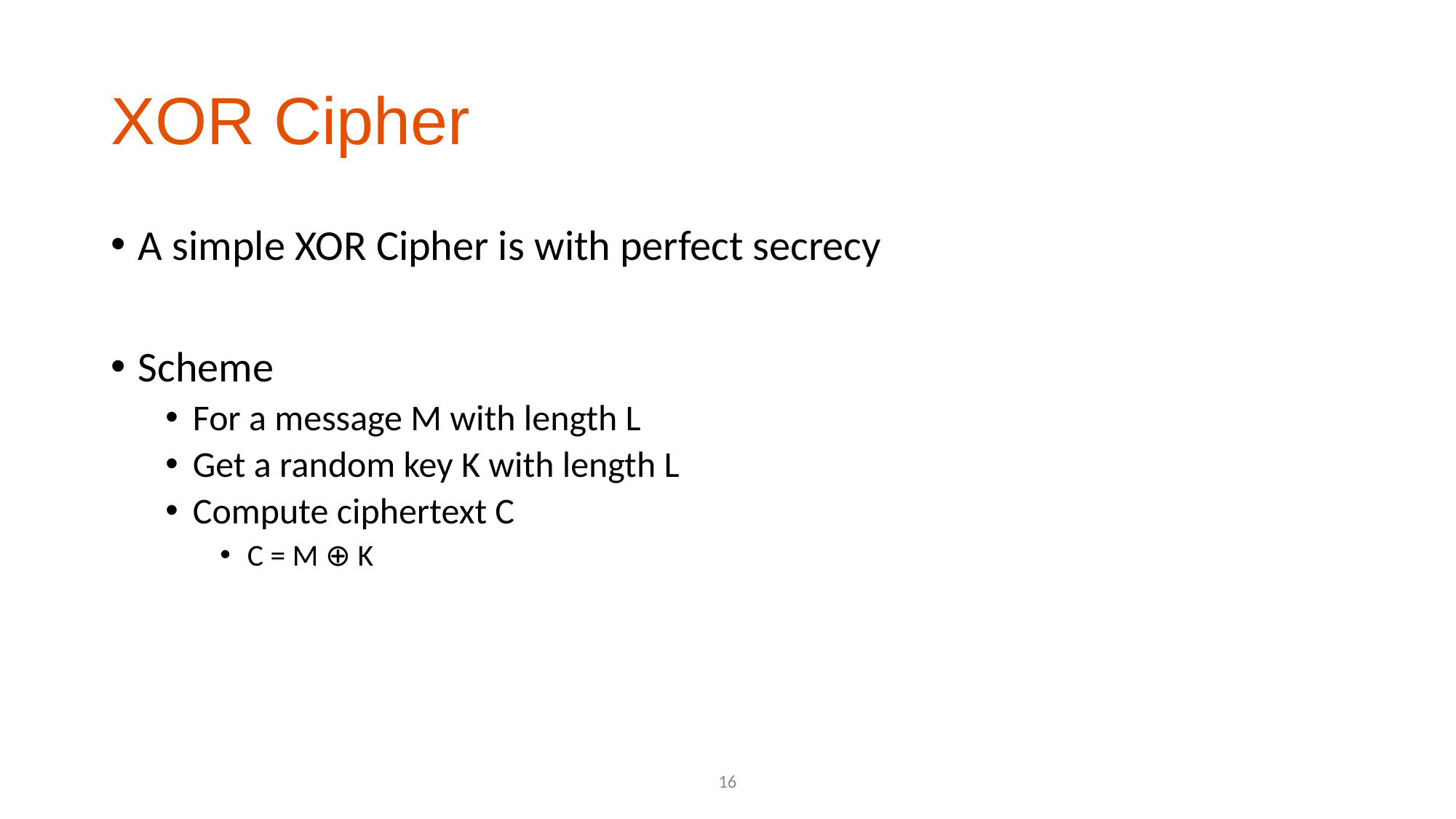

# XOR Cipher
A simple XOR Cipher is with perfect secrecy

Scheme
For a message M with length L
Get a random key K with length L
Compute ciphertext C
C = M ⊕ K
16